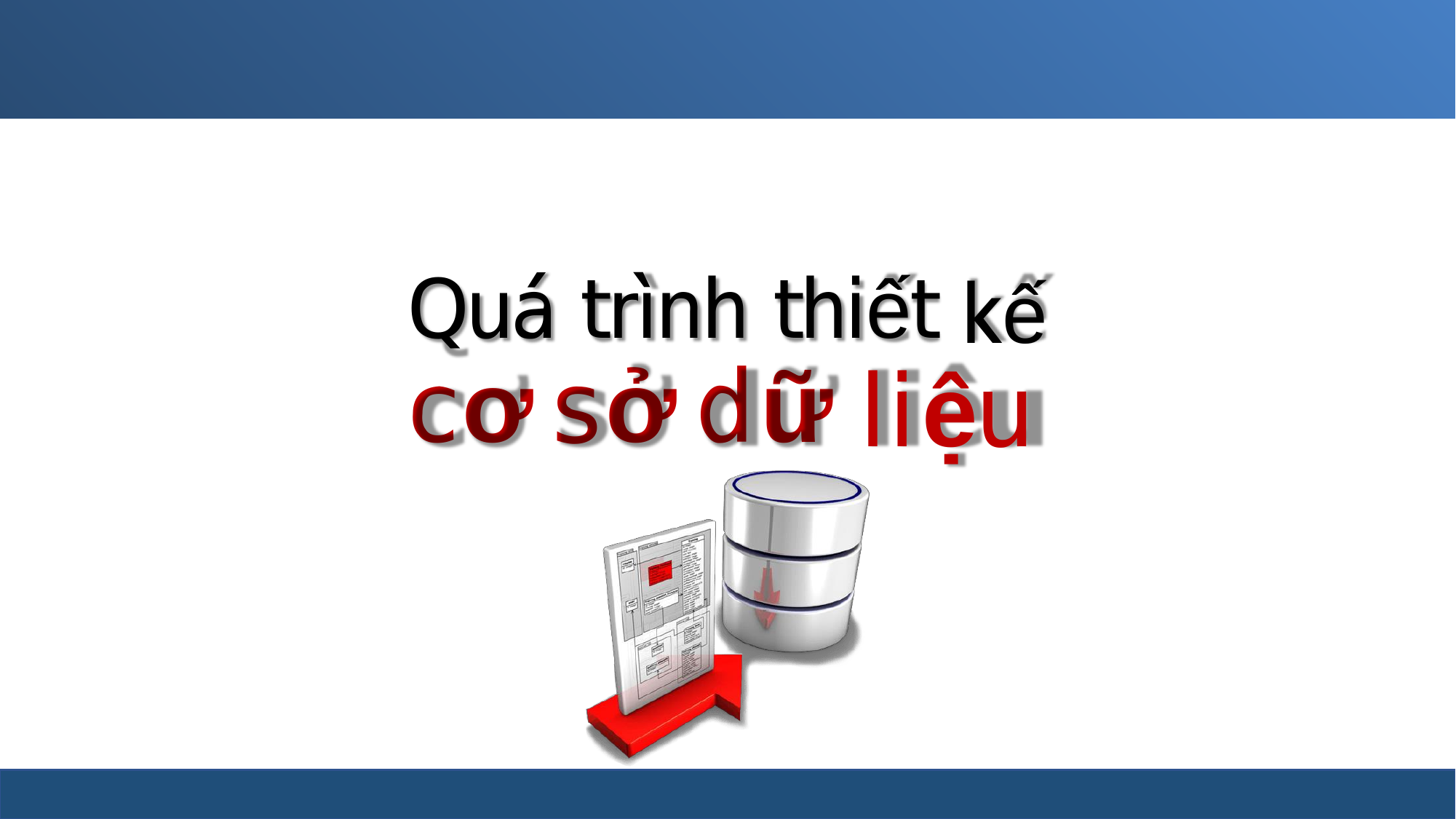

Quá

trình

thiết

kế
liệu

cơ

sở

dữ